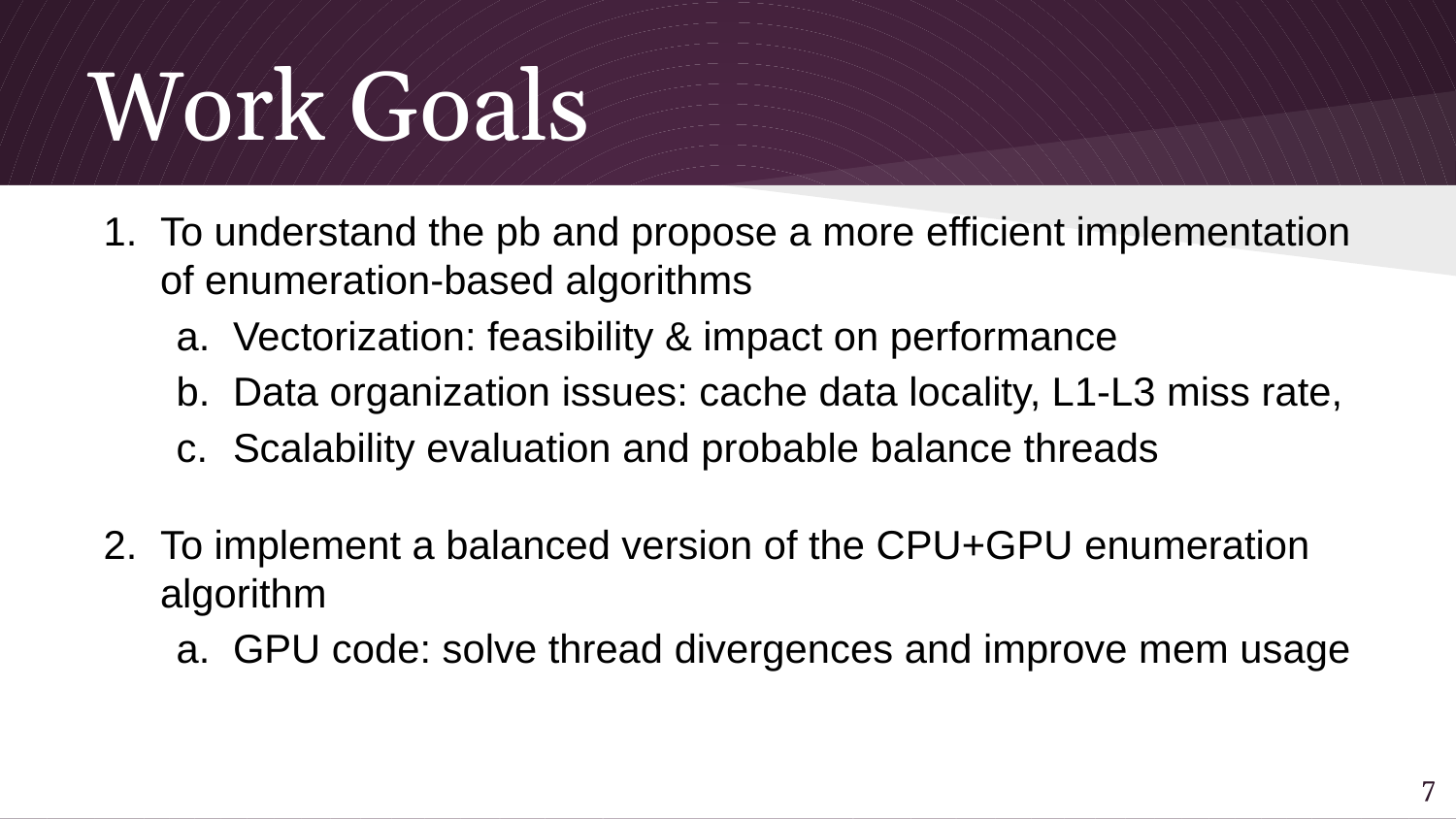

# Work Goals
To understand the pb and propose a more efficient implementation of enumeration-based algorithms
Vectorization: feasibility & impact on performance
Data organization issues: cache data locality, L1-L3 miss rate,
Scalability evaluation and probable balance threads

To implement a balanced version of the CPU+GPU enumeration algorithm
GPU code: solve thread divergences and improve mem usage

7